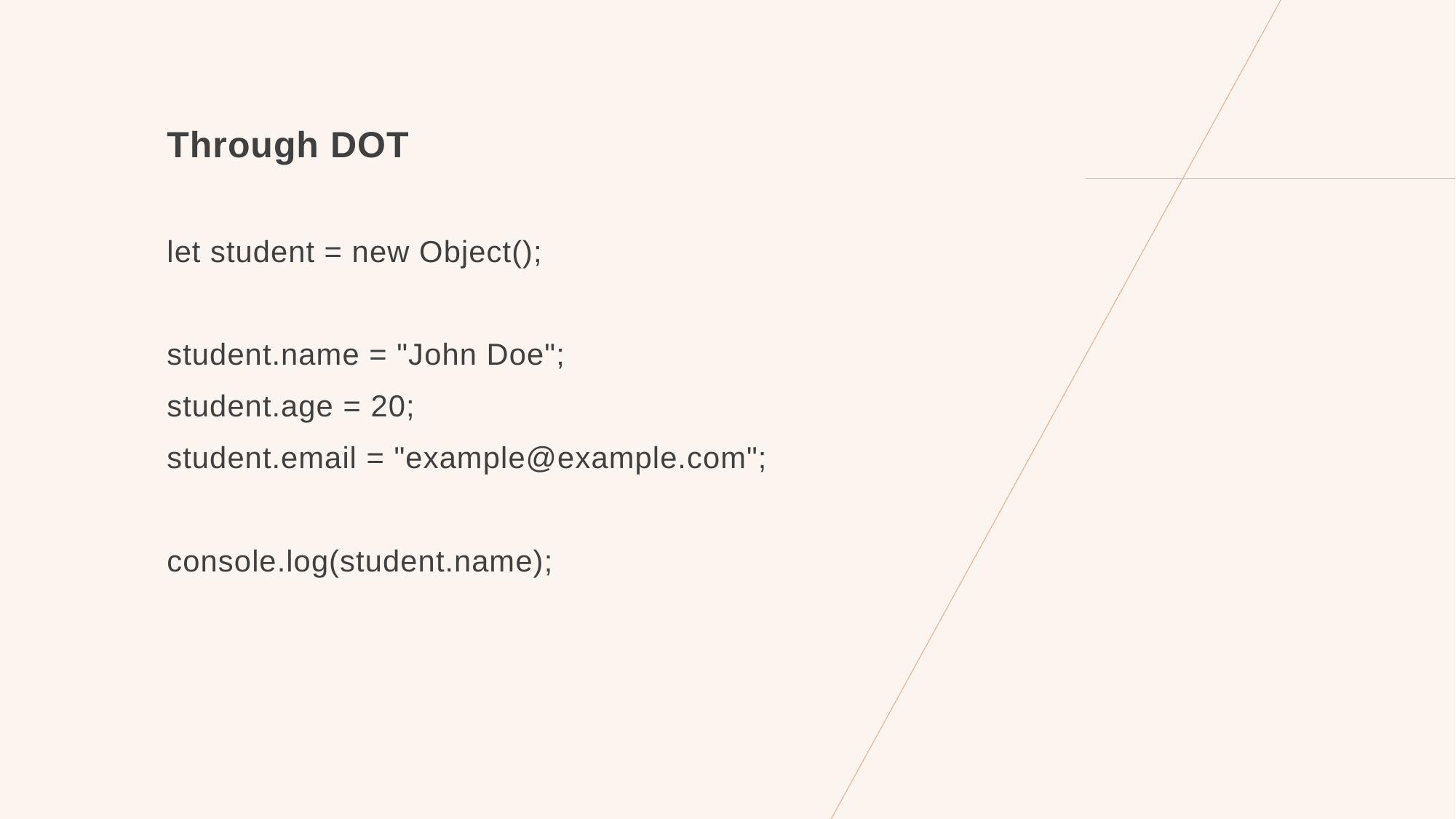

Through DOT

let student = new Object();

student.name = "John Doe";
student.age = 20;
student.email = "example@example.com";

console.log(student.name);